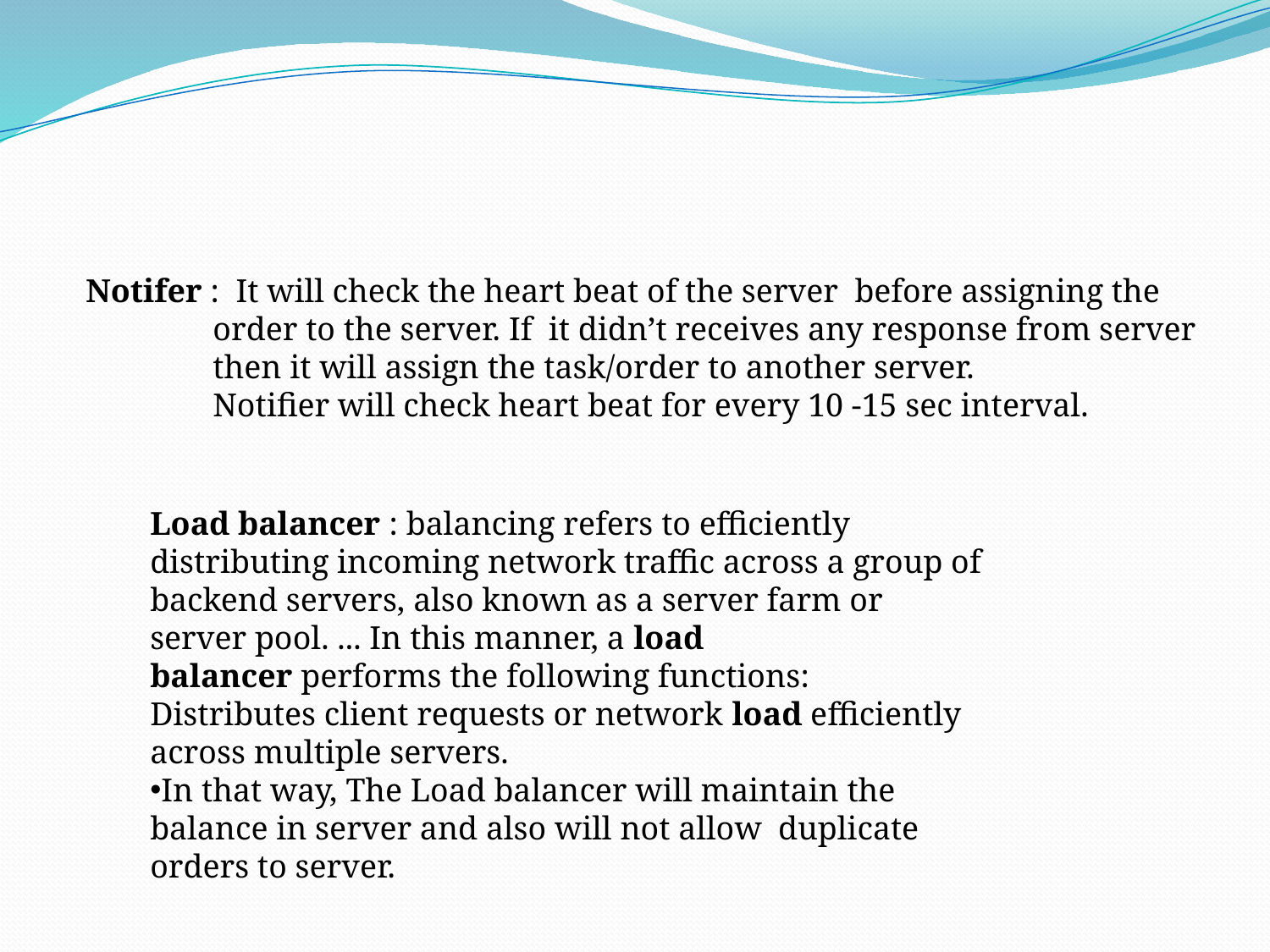

Notifer :  It will check the heart beat of the server  before assigning the
	order to the server. If  it didn’t receives any response from server
	then it will assign the task/order to another server.
	Notifier will check heart beat for every 10 -15 sec interval.
Load balancer : balancing refers to efficiently distributing incoming network traffic across a group of backend servers, also known as a server farm or server pool. ... In this manner, a load balancer performs the following functions: Distributes client requests or network load efficiently across multiple servers.
In that way, The Load balancer will maintain the balance in server and also will not allow  duplicate orders to server.